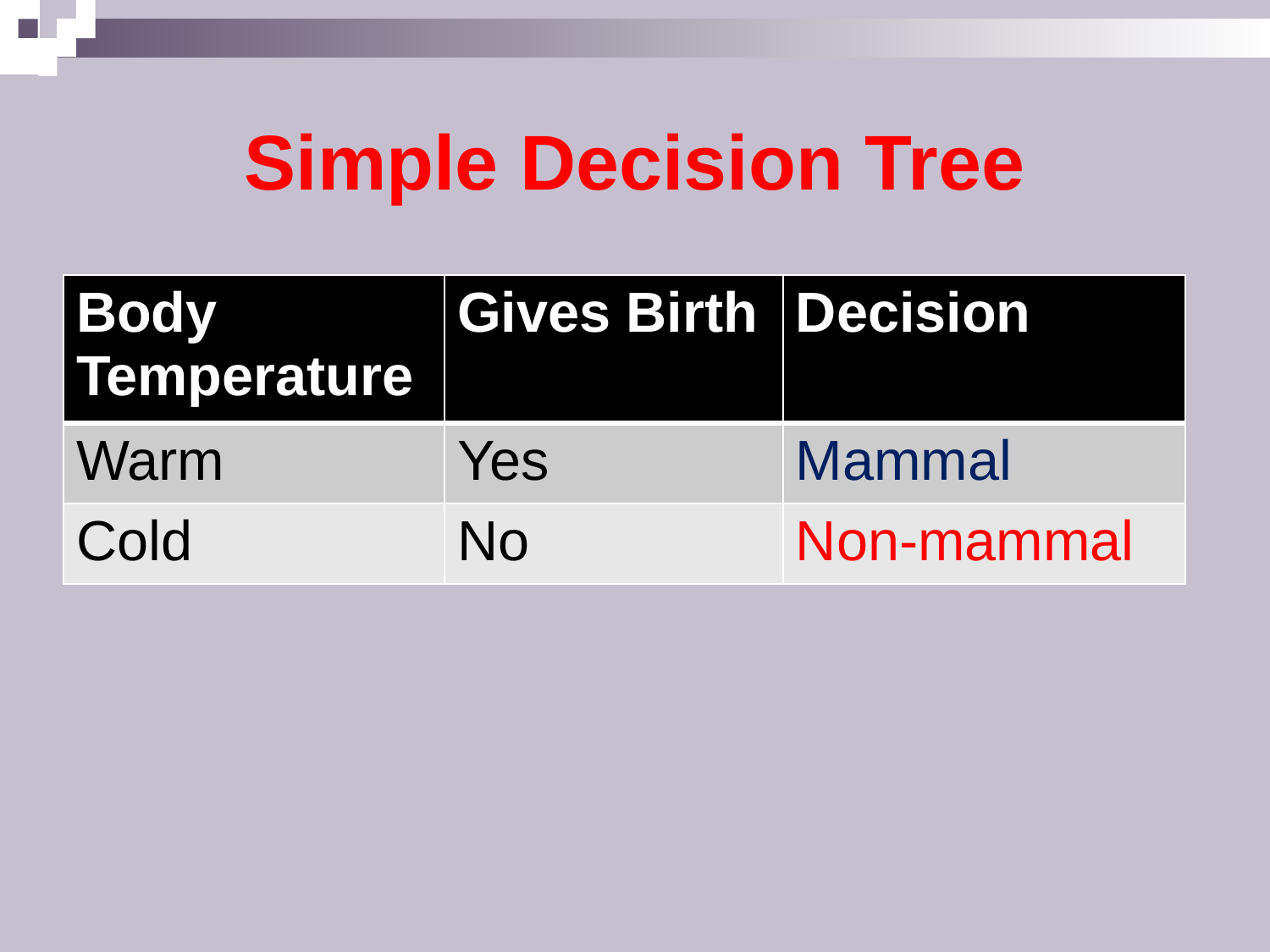

# Simple Decision Tree
| Body Temperature | Gives Birth | Decision |
| --- | --- | --- |
| Warm | Yes | Mammal |
| Cold | No | Non-mammal |